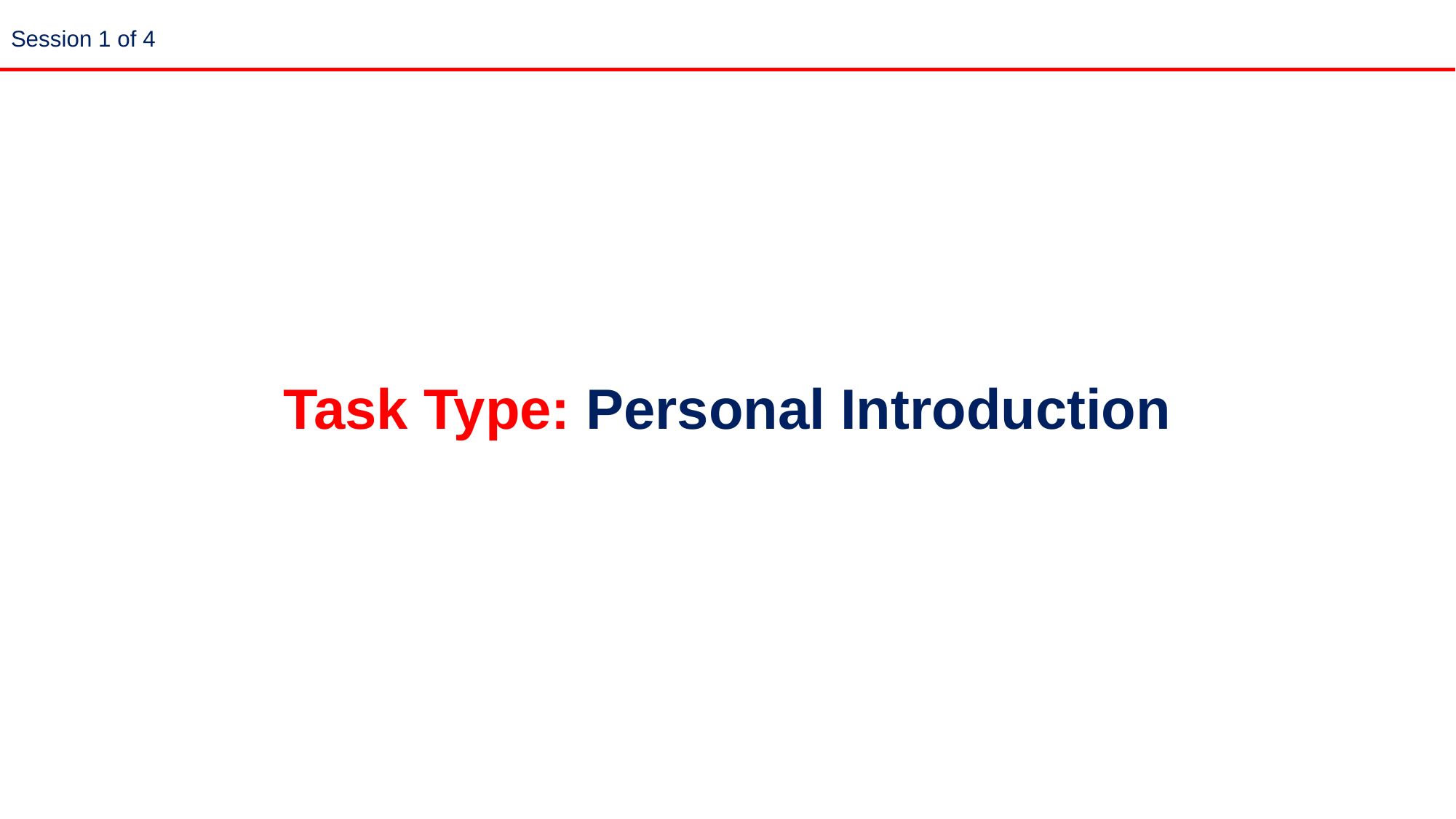

Session 1 of 4
# Task Type: Personal Introduction